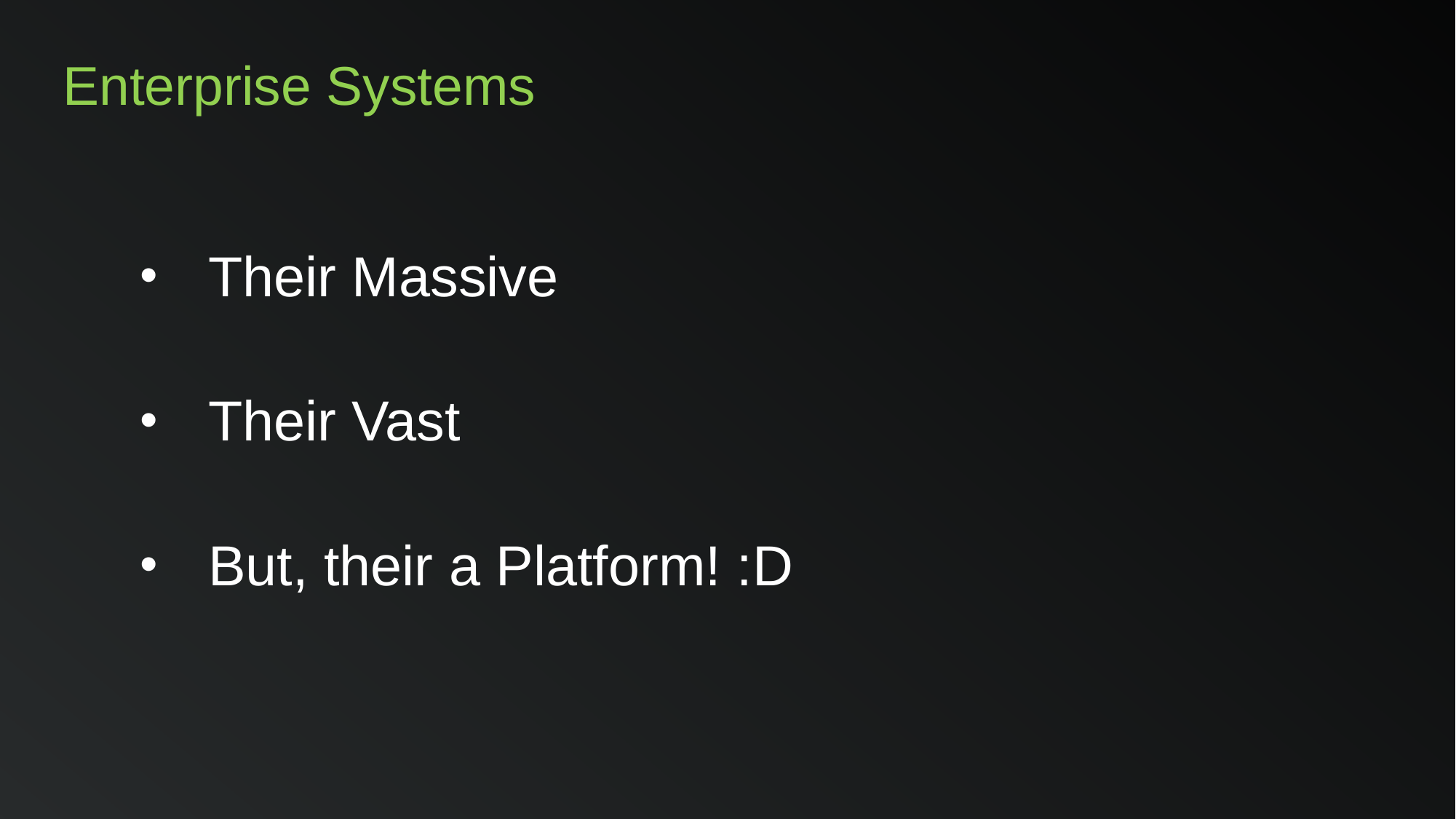

# Enterprise Systems

Their Massive

Their Vast

But, their a Platform! :D